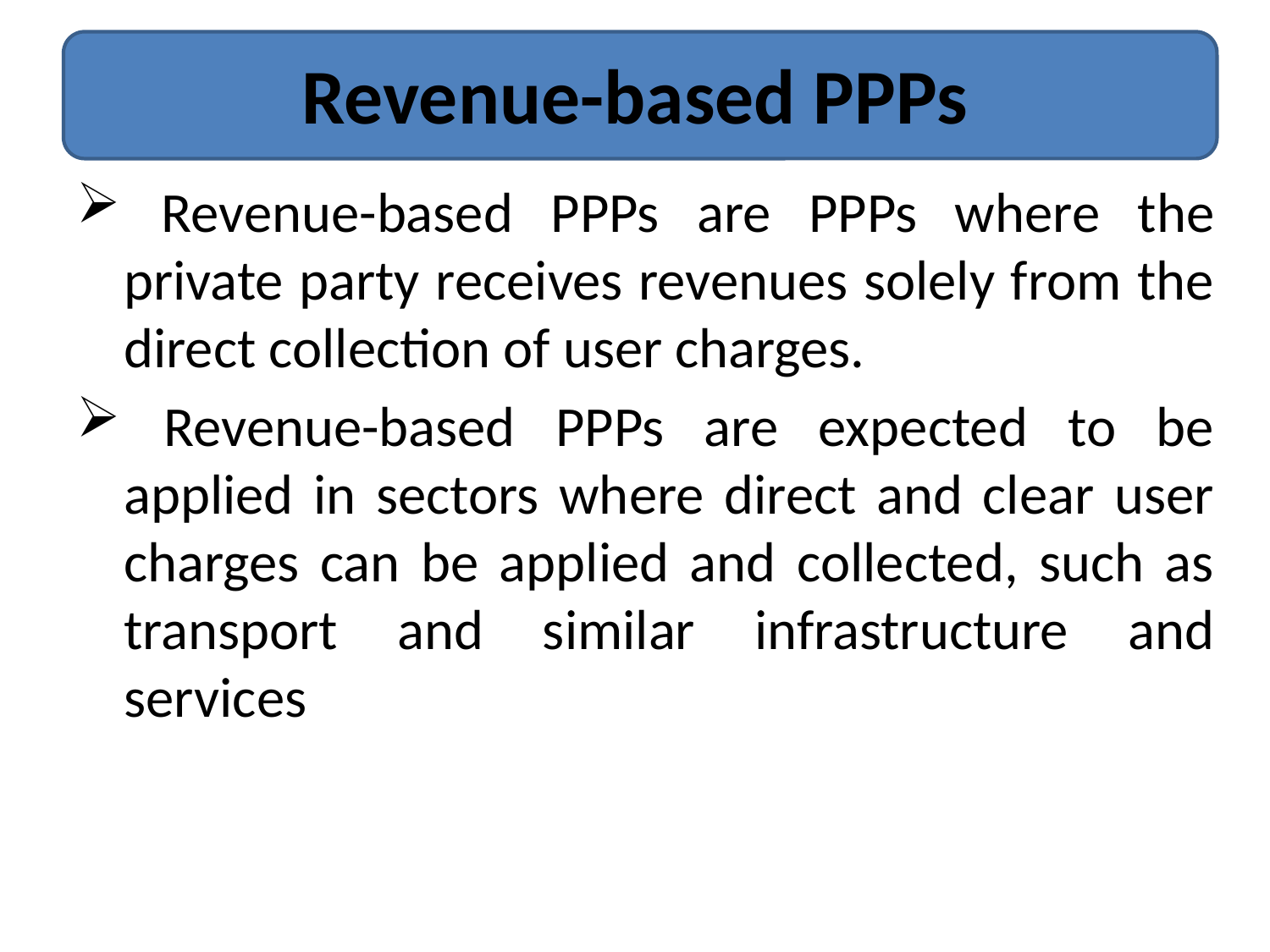

# Revenue-based PPPs
 Revenue-based PPPs are PPPs where the private party receives revenues solely from the direct collection of user charges.
 Revenue-based PPPs are expected to be applied in sectors where direct and clear user charges can be applied and collected, such as transport and similar infrastructure and services